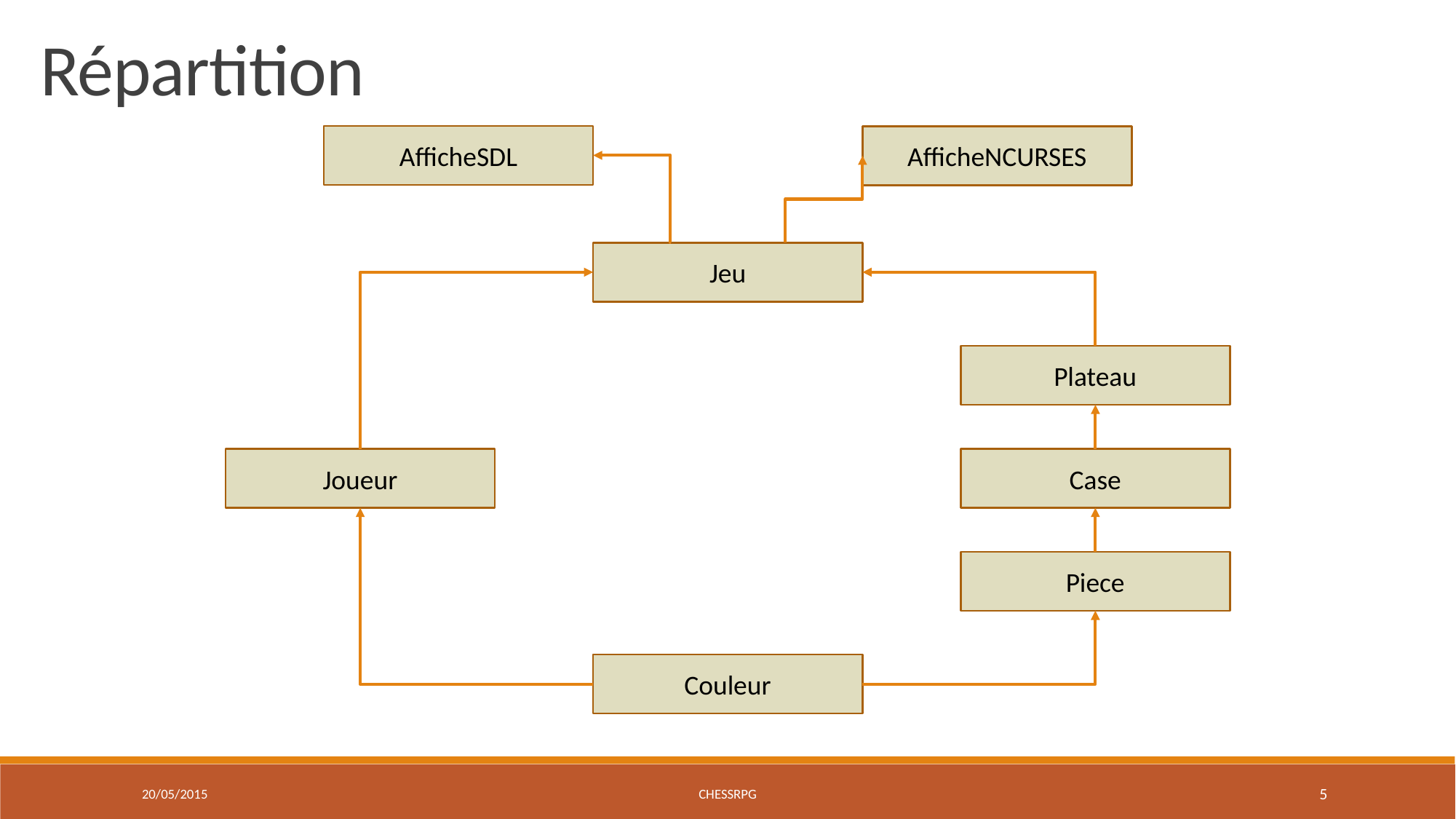

Répartition
AfficheSDL
AfficheNCURSES
Jeu
Plateau
Joueur
Case
Piece
Couleur
20/05/2015
ChessRPG
5